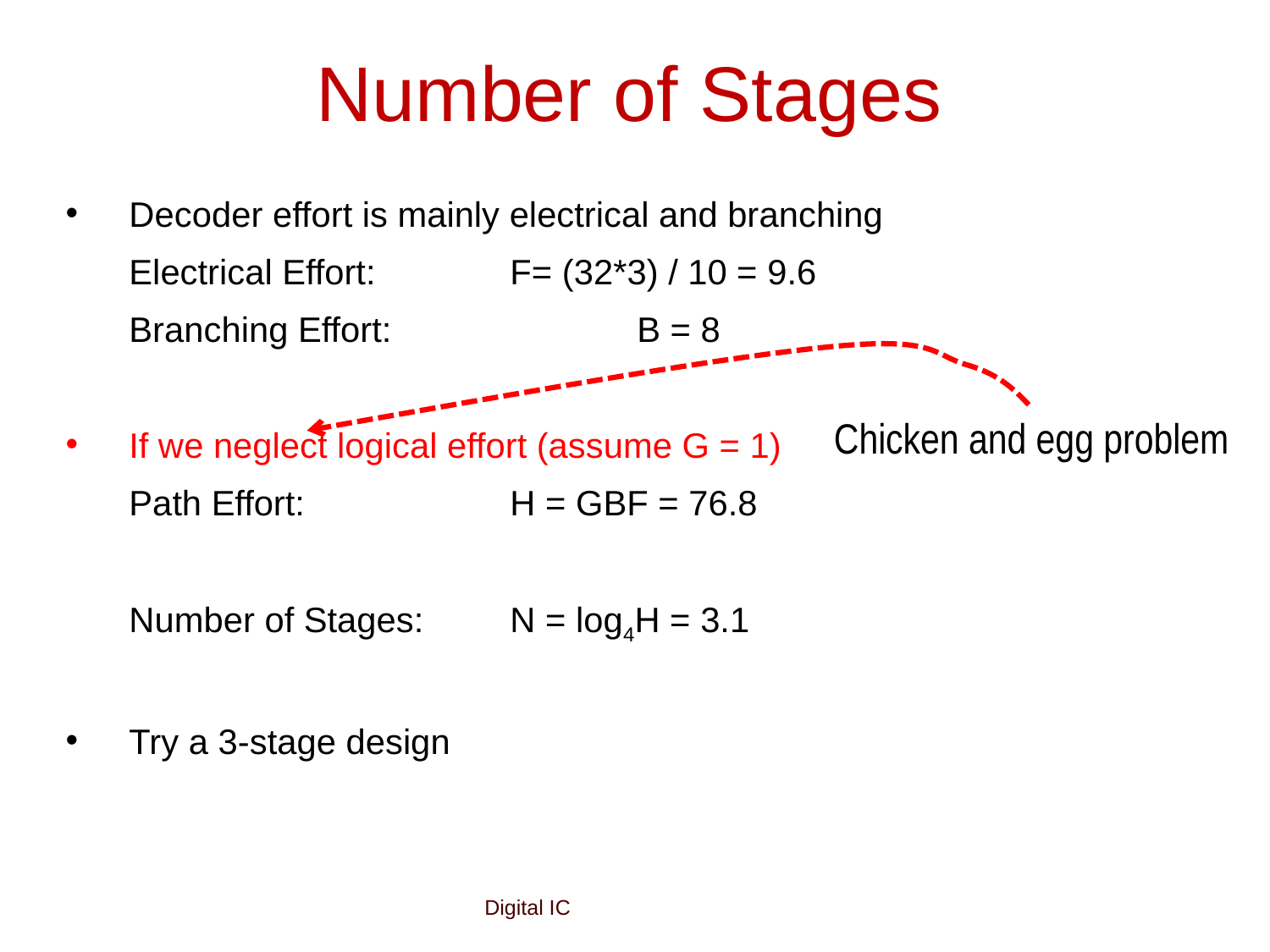

# Number of Stages
Decoder effort is mainly electrical and branching
	Electrical Effort:		F= (32*3) / 10 = 9.6
	Branching Effort:		B = 8

If we neglect logical effort (assume G = 1)
	Path Effort:		H = GBF = 76.8

	Number of Stages:	N = log4H = 3.1

Try a 3-stage design

Chicken and egg problem
44